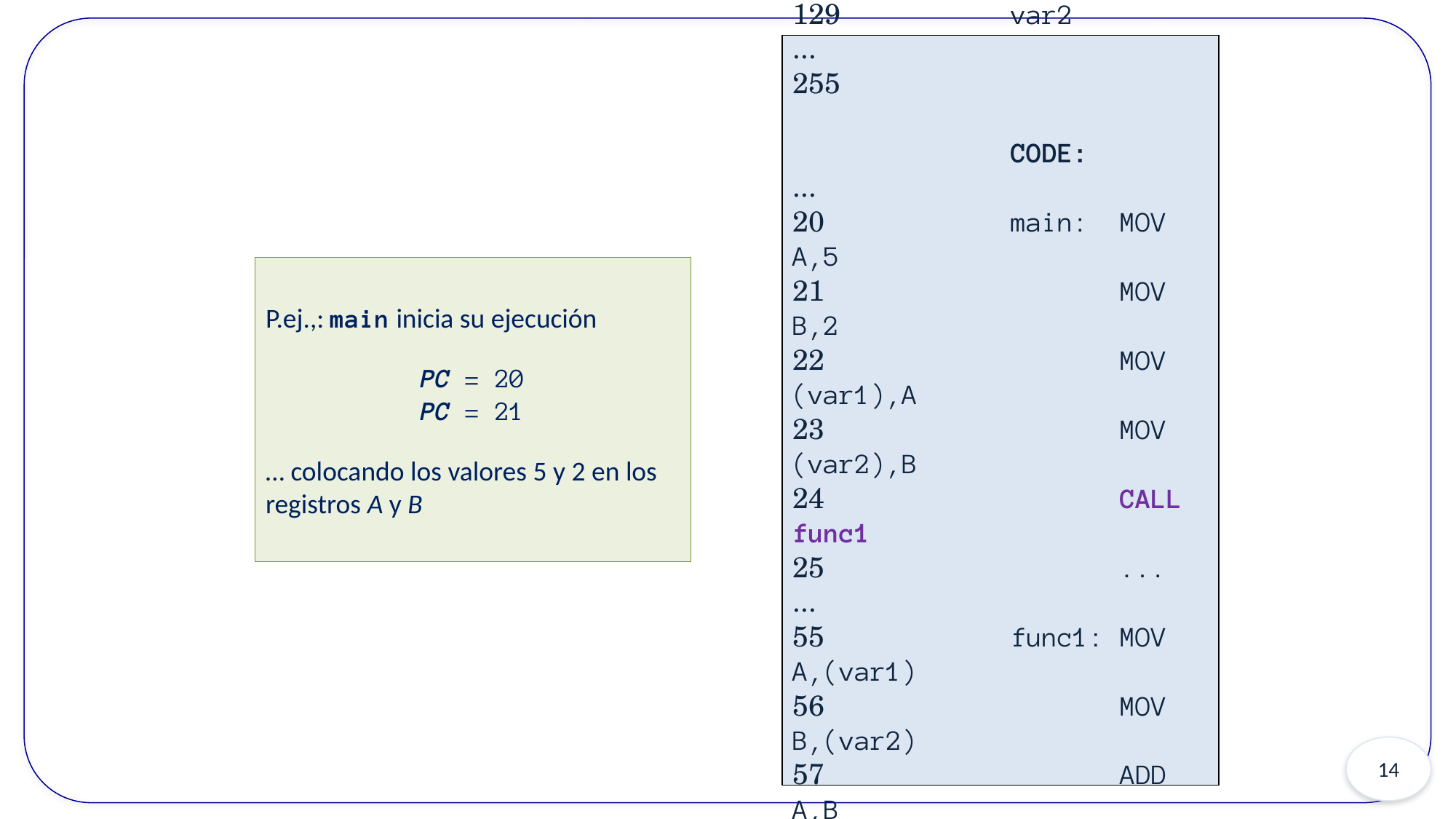

DATA:
...
128		var1
129		var2
...
255

		CODE:
...
20		main:	MOV A,5
21			MOV B,2
22			MOV (var1),A
23			MOV (var2),B
24			CALL func1
25			...
...
55		func1:	MOV A,(var1)
56			MOV B,(var2)
57			ADD A,B
58			MOV (var1),A
59			RET
P.ej.,: main inicia su ejecución
PC = 20
PC = 21
… colocando los valores 5 y 2 en los registros A y B